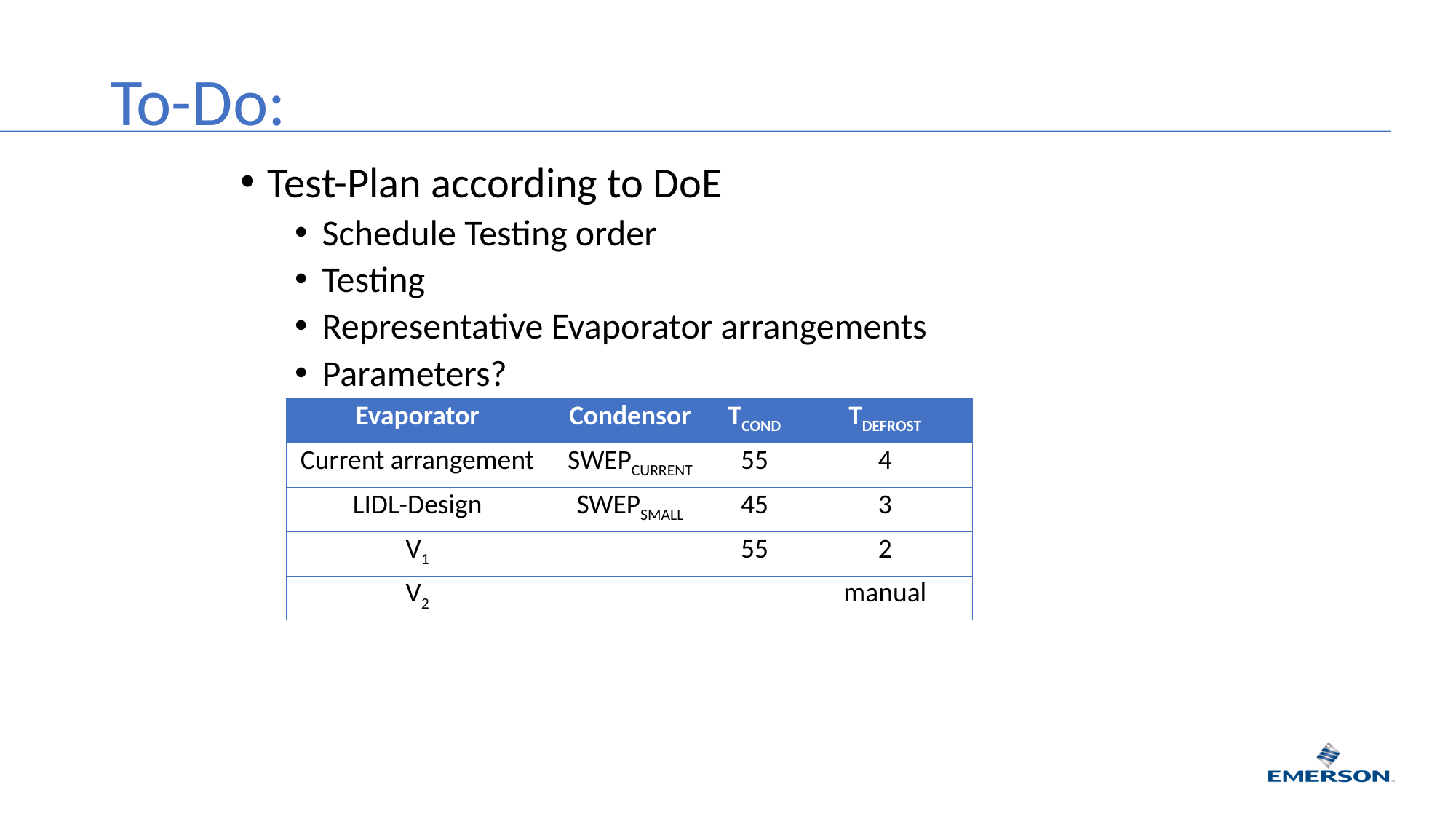

# To-Do:
Test-Plan according to DoE
Schedule Testing order
Testing
Representative Evaporator arrangements
Parameters?

| Evaporator | Condensor | TCOND | TDEFROST |
| --- | --- | --- | --- |
| Current arrangement | SWEPCURRENT | 55 | 4 |
| LIDL-Design | SWEPSMALL | 45 | 3 |
| V1 |  | 55 | 2 |
| V2 |  |  | manual |